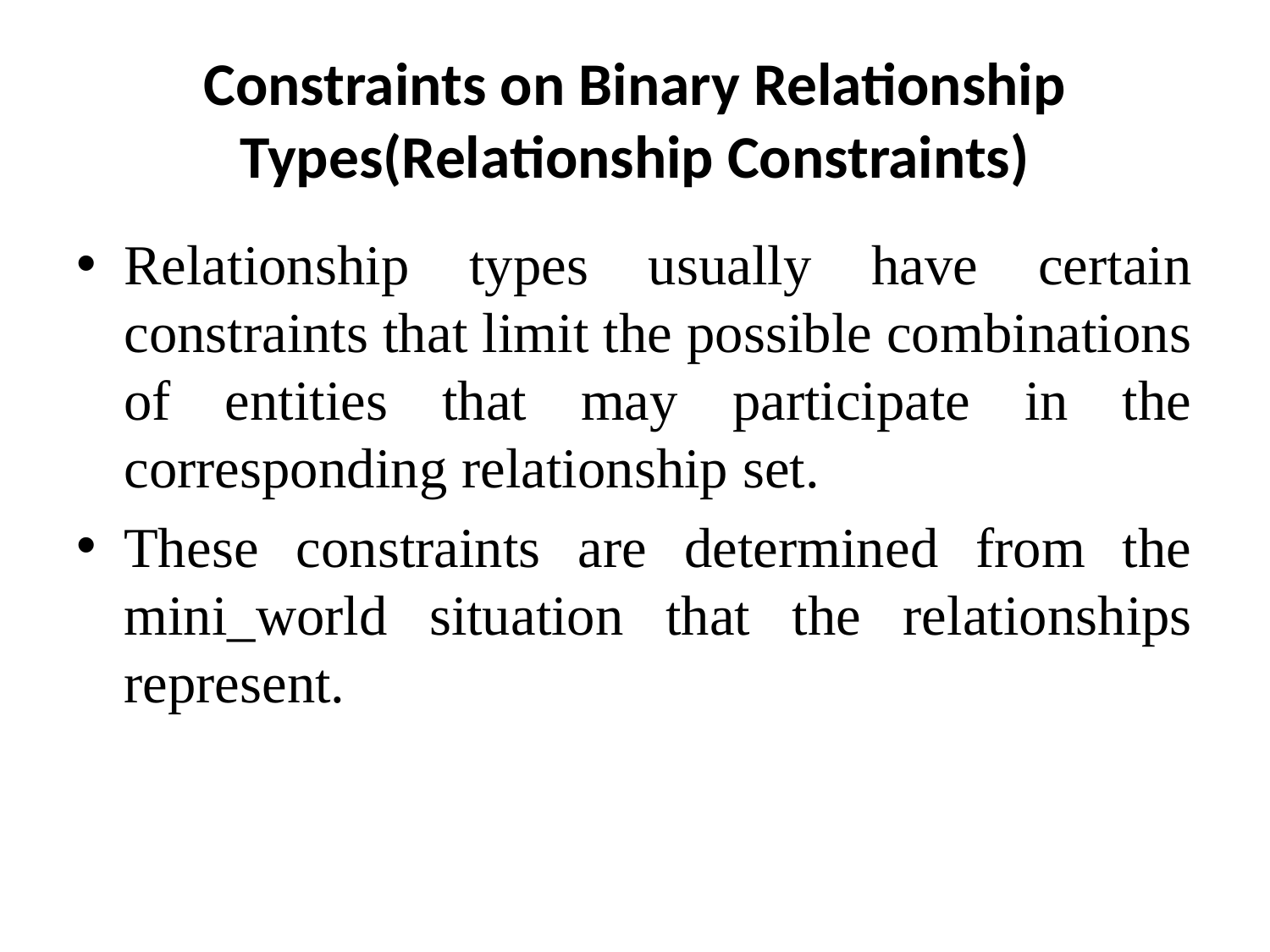

# Constraints on Binary Relationship Types(Relationship Constraints)
Relationship types usually have certain constraints that limit the possible combinations of entities that may participate in the corresponding relationship set.
These constraints are determined from the mini_world situation that the relationships represent.